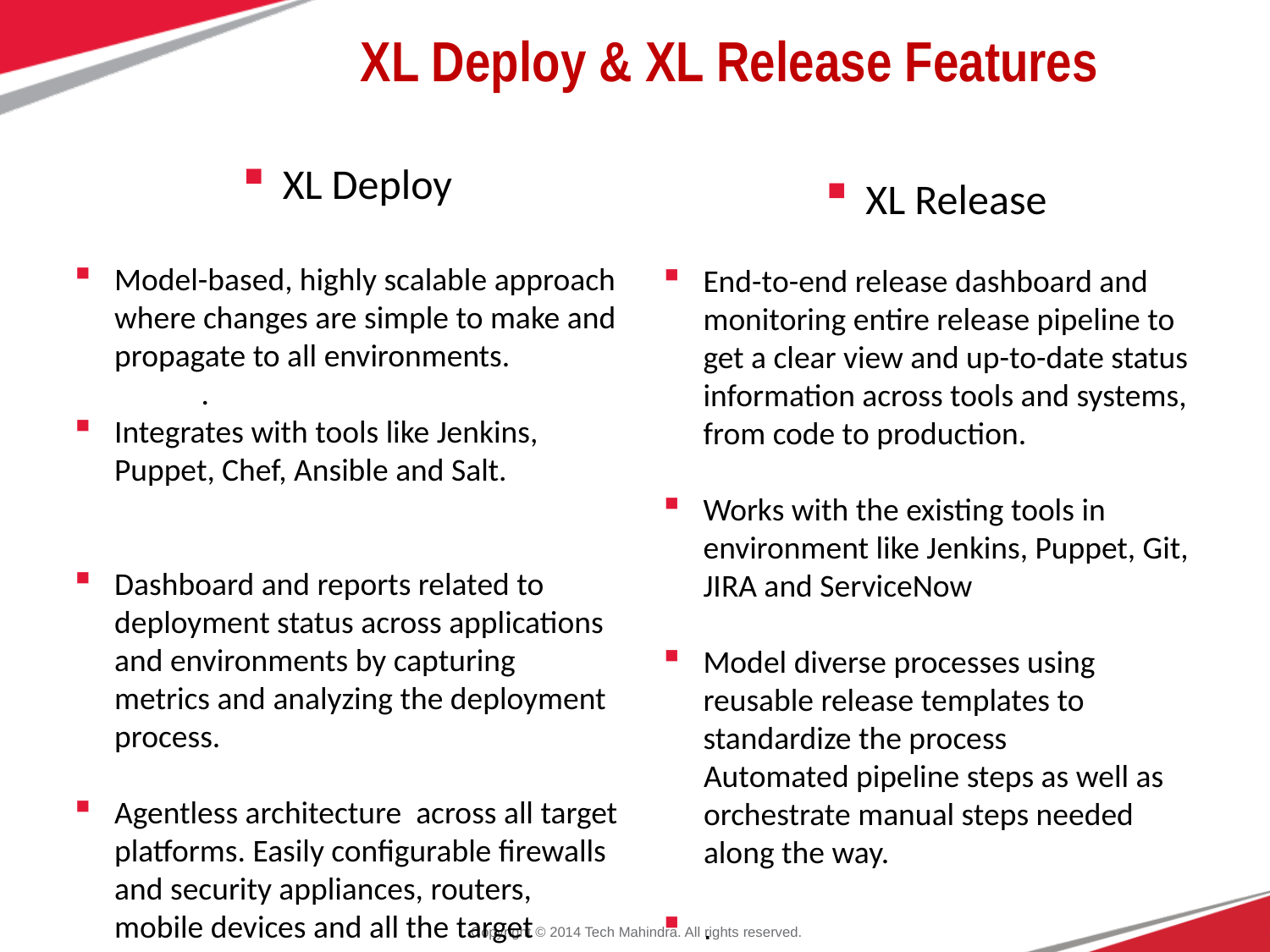

# XL Deploy & XL Release Features
XL Deploy

Model-based, highly scalable approach where changes are simple to make and propagate to all environments.
	.
Integrates with tools like Jenkins, Puppet, Chef, Ansible and Salt.

Dashboard and reports related to deployment status across applications and environments by capturing  metrics and analyzing the deployment process.

Agentless architecture  across all target platforms. Easily configurable firewalls and security appliances, routers, mobile devices and all the target systems.
XL Release

End-to-end release dashboard and monitoring entire release pipeline to get a clear view and up-to-date status information across tools and systems, from code to production.

Works with the existing tools in  environment like Jenkins, Puppet, Git, JIRA and ServiceNow

Model diverse processes using reusable release templates to standardize the process
Automated pipeline steps as well as  orchestrate manual steps needed along the way.

.